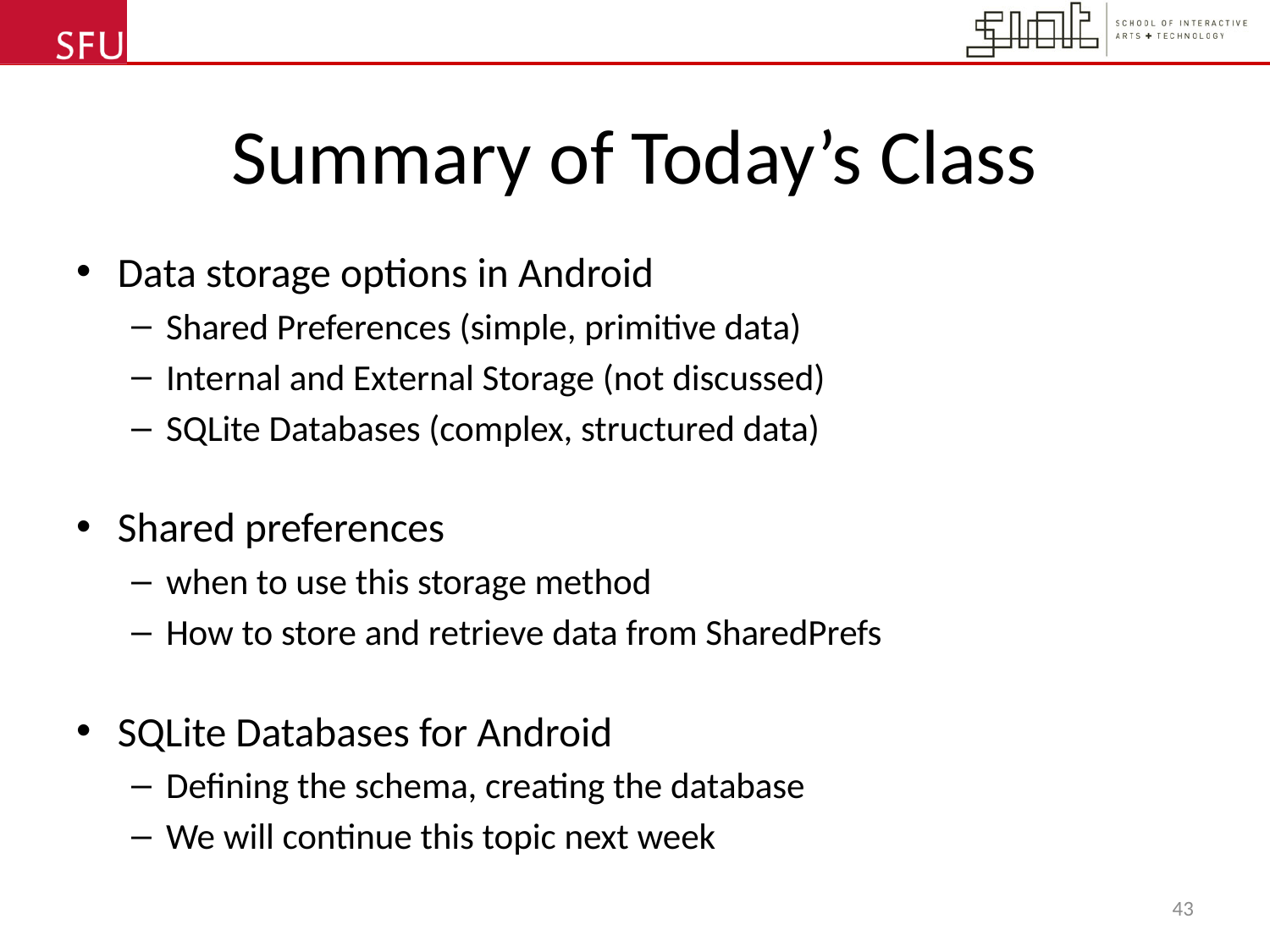

# Summary of Today’s Class
Data storage options in Android
Shared Preferences (simple, primitive data)
Internal and External Storage (not discussed)
SQLite Databases (complex, structured data)
Shared preferences
when to use this storage method
How to store and retrieve data from SharedPrefs
SQLite Databases for Android
Defining the schema, creating the database
We will continue this topic next week

43